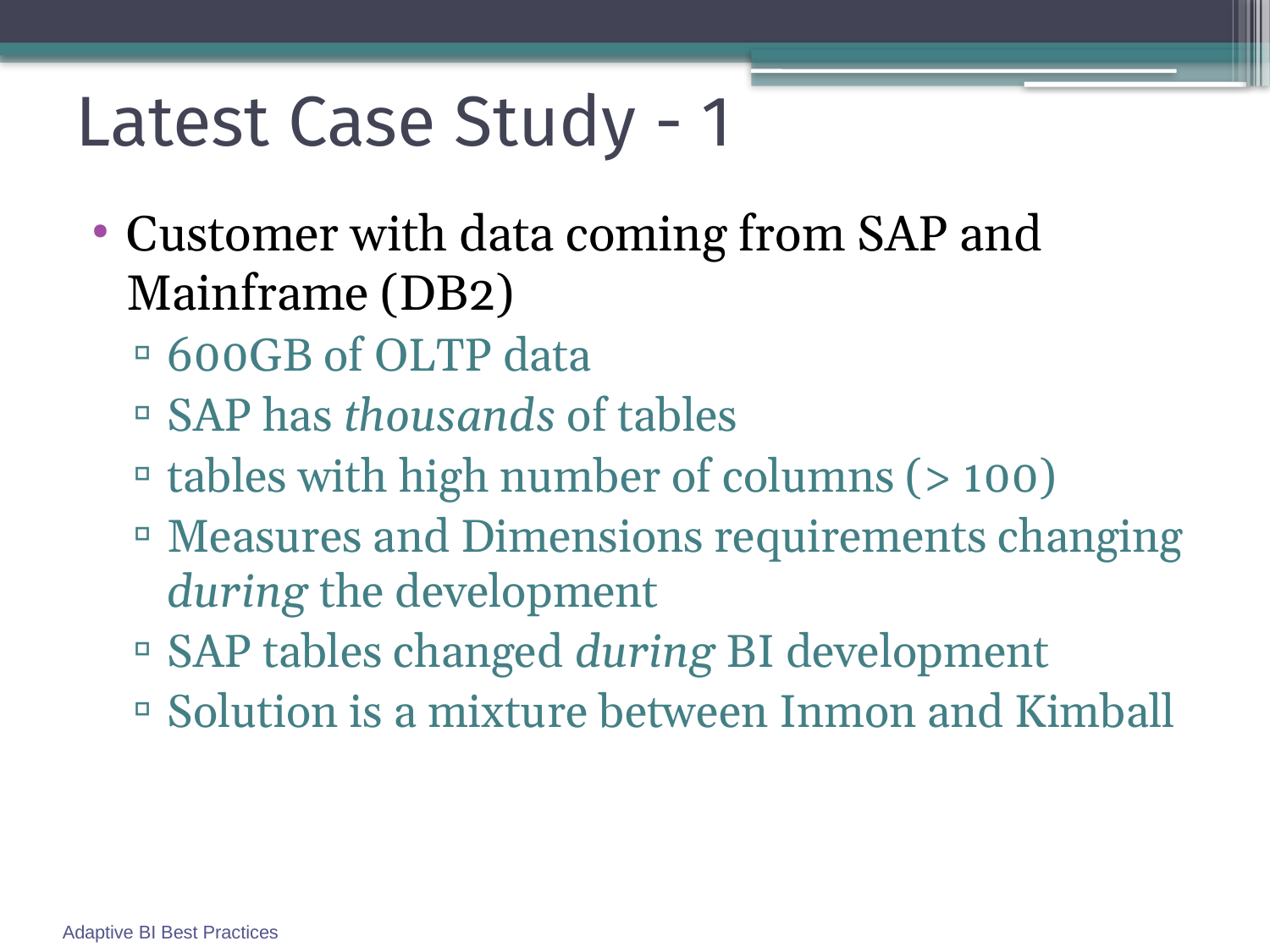

# Latest Case Study - 1
Customer with data coming from SAP and Mainframe (DB2)
600GB of OLTP data
SAP has thousands of tables
tables with high number of columns (> 100)
Measures and Dimensions requirements changing during the development
SAP tables changed during BI development
Solution is a mixture between Inmon and Kimball